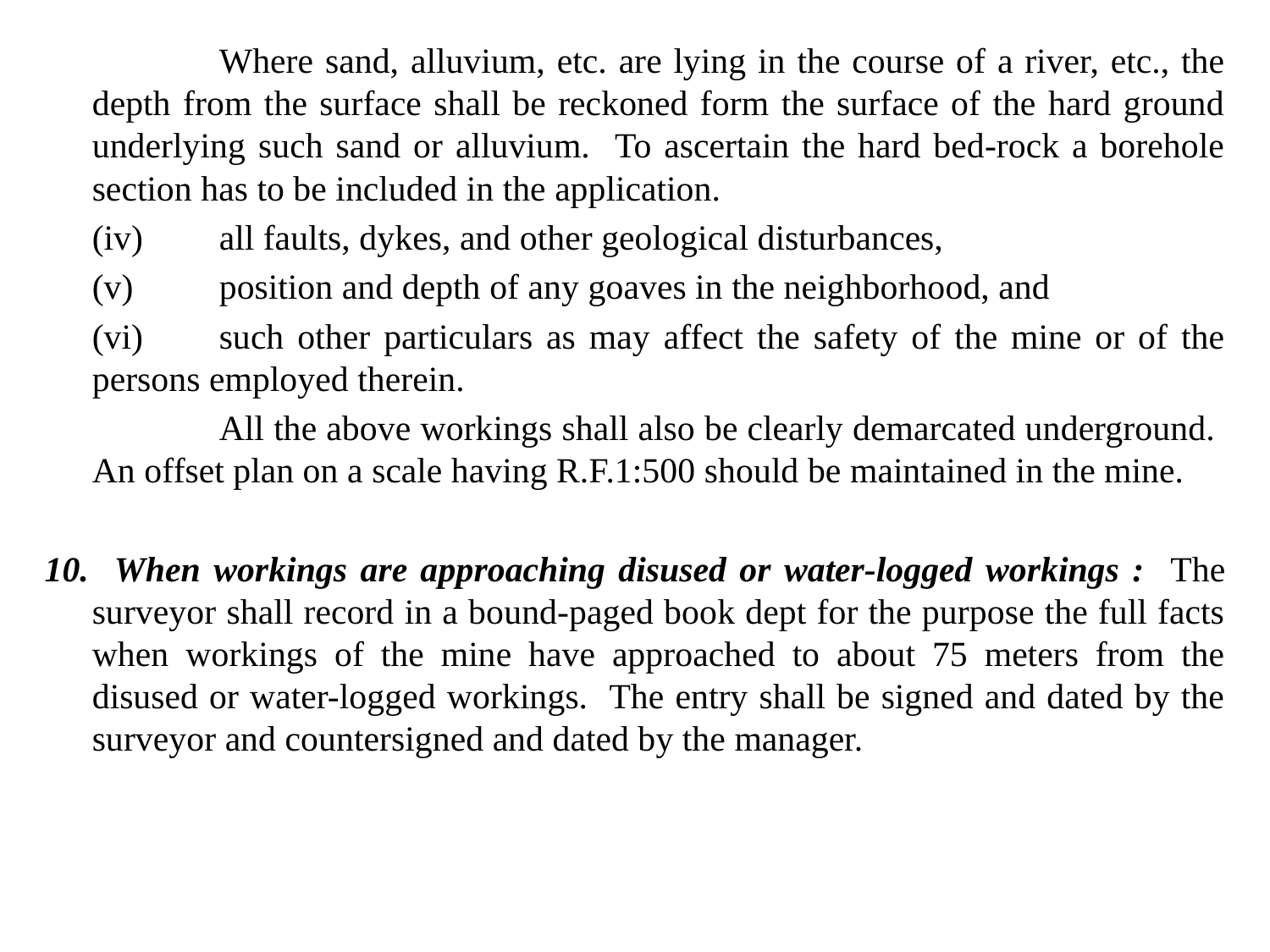

Where sand, alluvium, etc. are lying in the course of a river, etc., the depth from the surface shall be reckoned form the surface of the hard ground underlying such sand or alluvium.  To ascertain the hard bed-rock a borehole section has to be included in the application.
 	(iv)	all faults, dykes, and other geological disturbances,
	(v)	position and depth of any goaves in the neighborhood, and
	(vi)	such other particulars as may affect the safety of the mine or of the persons employed therein.
 		All the above workings shall also be clearly demarcated underground.  An offset plan on a scale having R.F.1:500 should be maintained in the mine.

10.  When workings are approaching disused or water-logged workings :  The surveyor shall record in a bound-paged book dept for the purpose the full facts when workings of the mine have approached to about 75 meters from the disused or water-logged workings.  The entry shall be signed and dated by the surveyor and countersigned and dated by the manager.